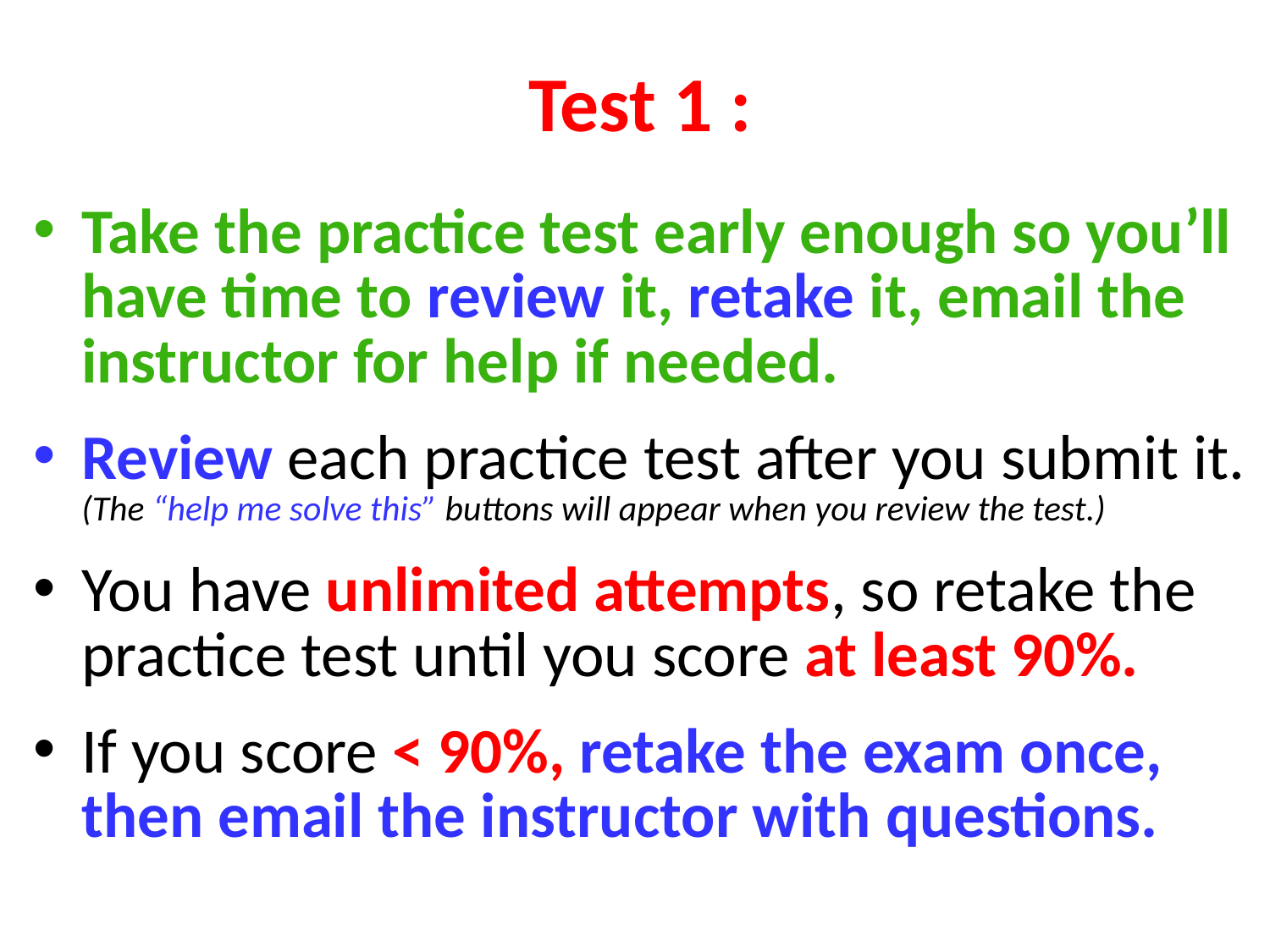

# Test 1 :
Take the practice test early enough so you’ll have time to review it, retake it, email the instructor for help if needed.
Review each practice test after you submit it. (The “help me solve this” buttons will appear when you review the test.)
You have unlimited attempts, so retake the practice test until you score at least 90%.
If you score < 90%, retake the exam once, then email the instructor with questions.